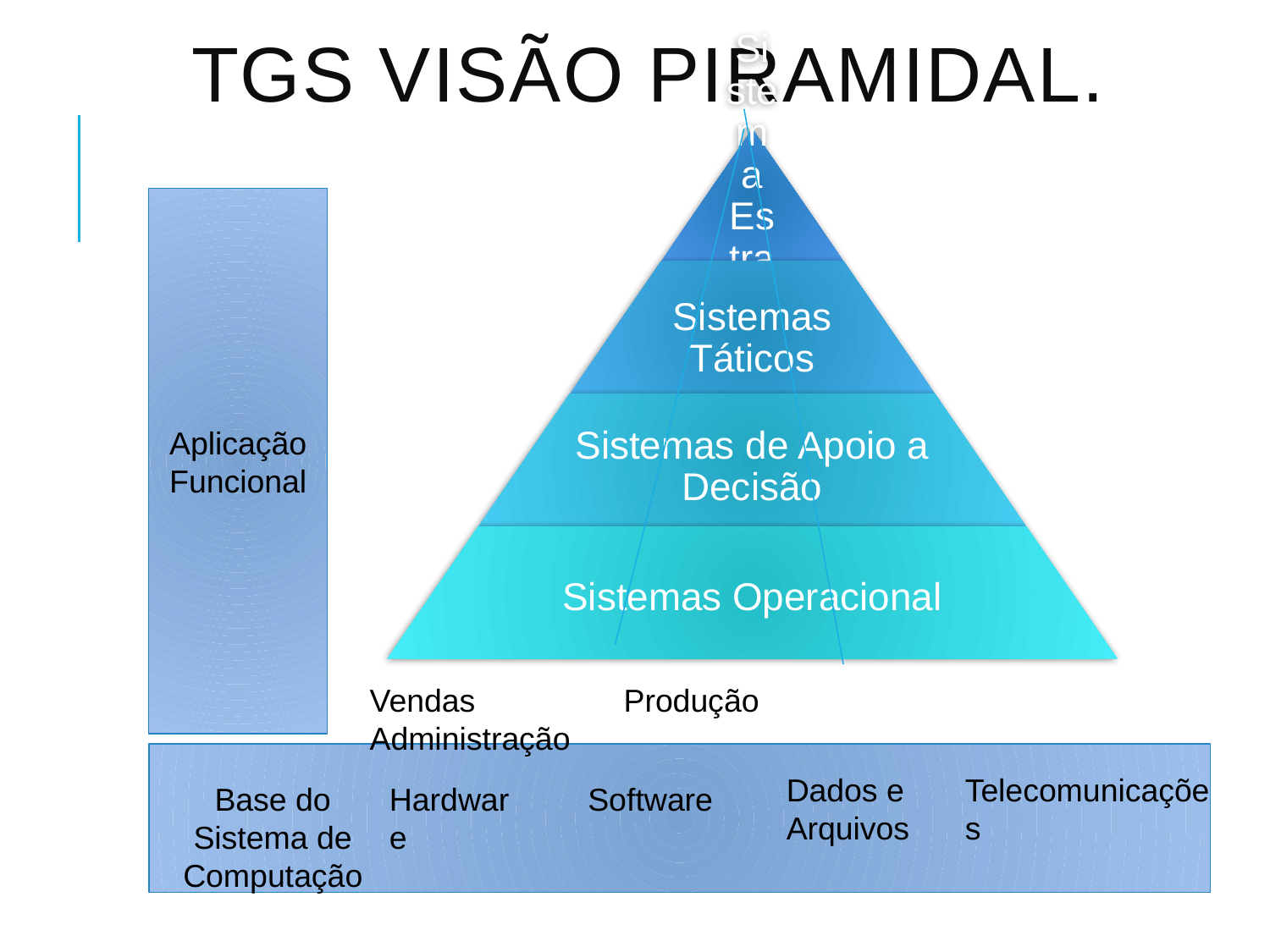

# TGS visão piramidal.
Sistema Estratégico
Sistemas Táticos
Sistemas de Apoio a Decisão
Sistemas Operacional
Aplicação Funcional
Vendas		Produção		Administração

Dados e Arquivos
Telecomunicações
Base do Sistema de Computação
Hardware
Software